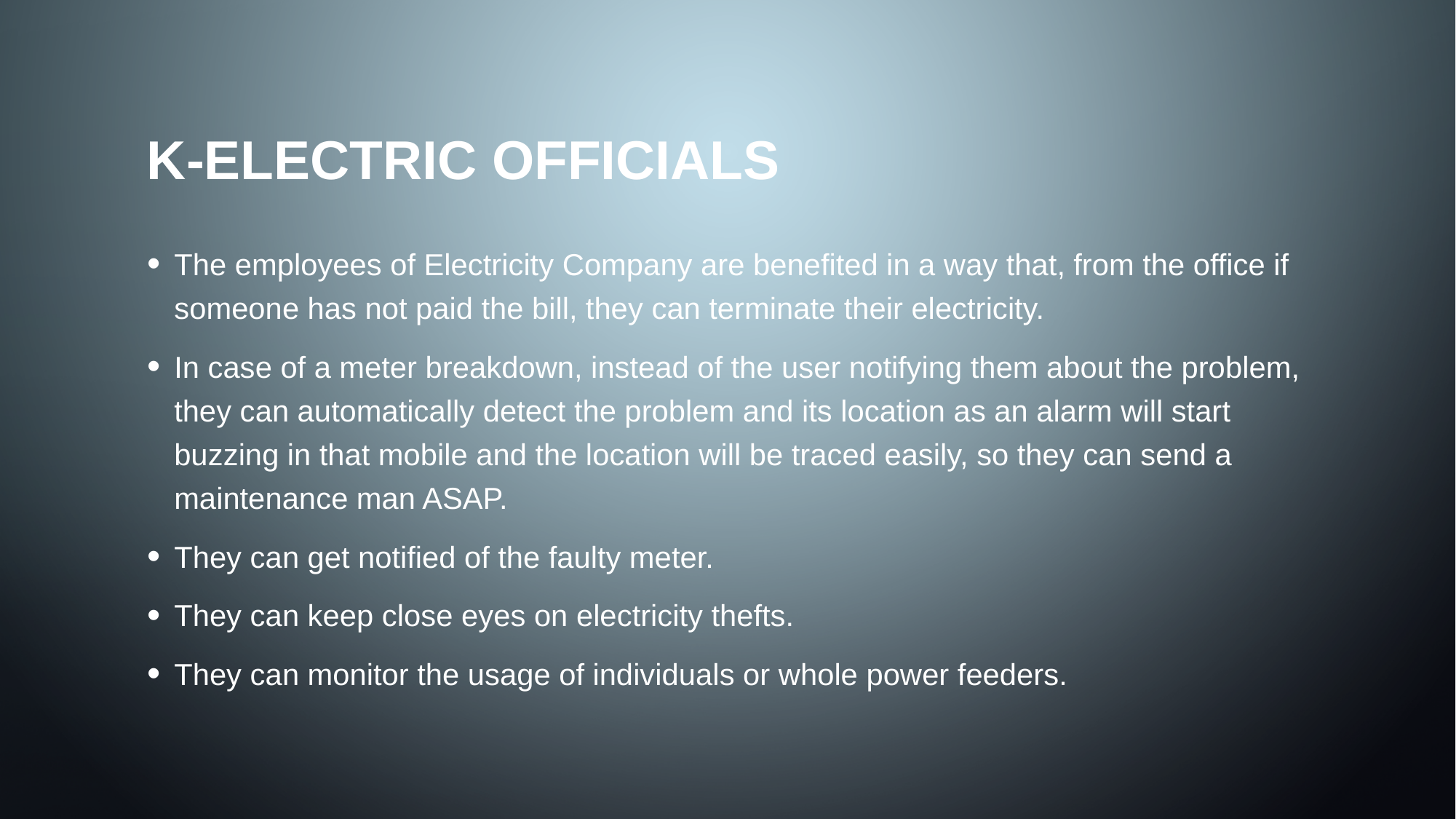

K-ELECTRIC OFFICIALS
The employees of Electricity Company are benefited in a way that, from the office if someone has not paid the bill, they can terminate their electricity.
In case of a meter breakdown, instead of the user notifying them about the problem, they can automatically detect the problem and its location as an alarm will start buzzing in that mobile and the location will be traced easily, so they can send a maintenance man ASAP.
They can get notified of the faulty meter.
They can keep close eyes on electricity thefts.
They can monitor the usage of individuals or whole power feeders.